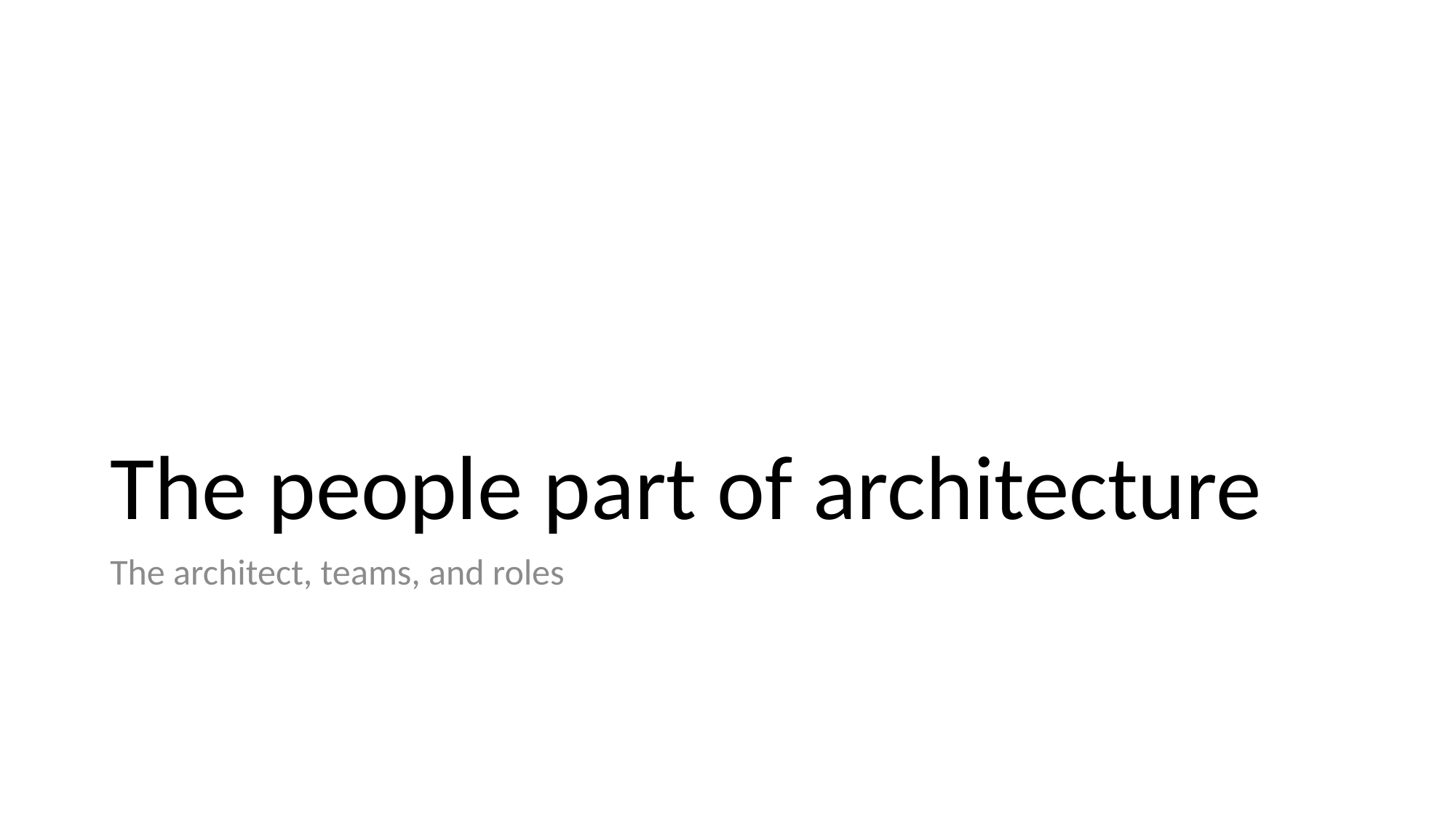

# The people part of architecture
The architect, teams, and roles